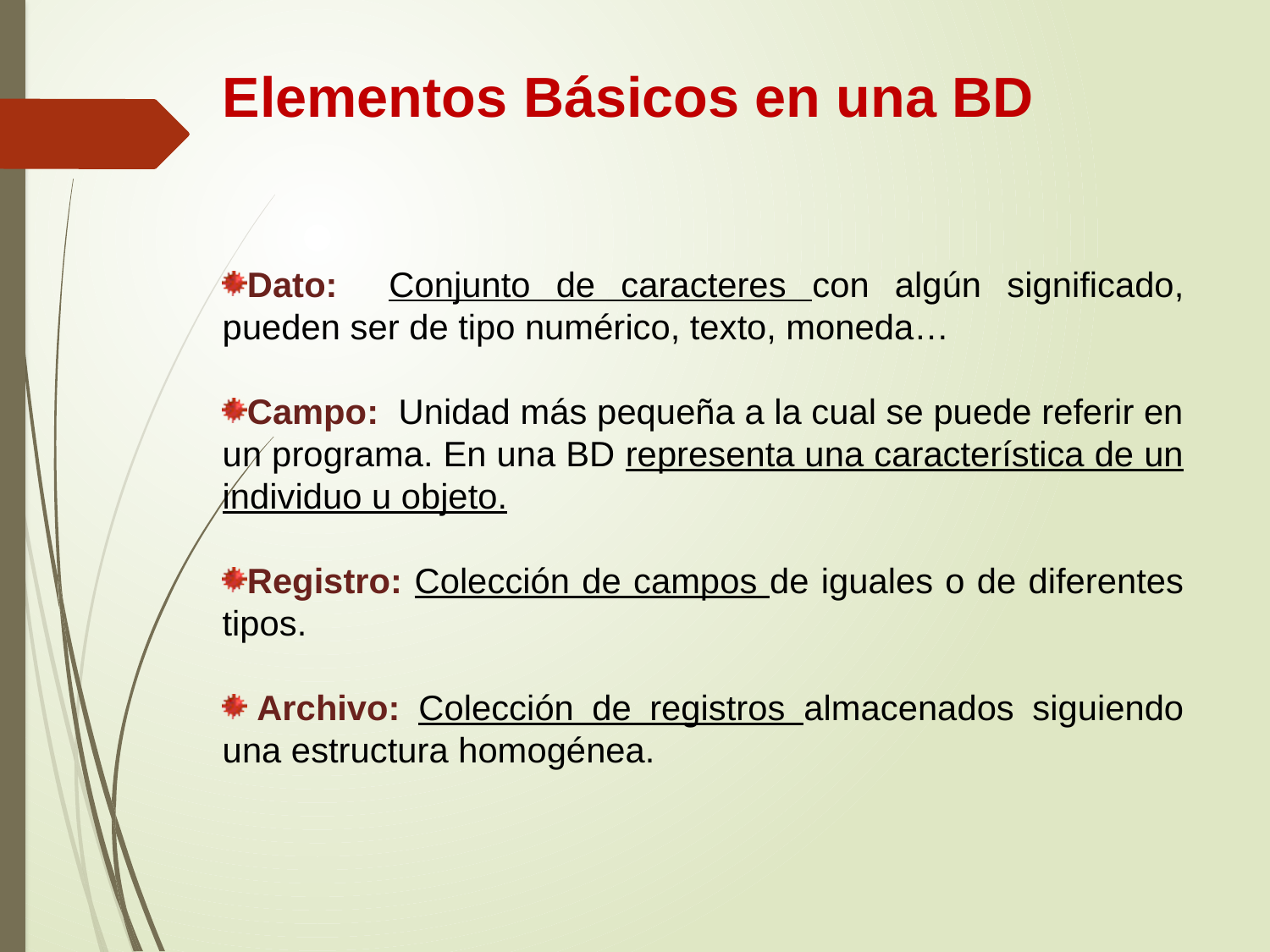

# Elementos Básicos en una BD
Dato:  Conjunto de caracteres con algún significado, pueden ser de tipo numérico, texto, moneda…

Campo:  Unidad más pequeña a la cual se puede referir en un programa. En una BD representa una característica de un individuo u objeto.

Registro: Colección de campos de iguales o de diferentes tipos.

 Archivo: Colección de registros almacenados siguiendo una estructura homogénea.